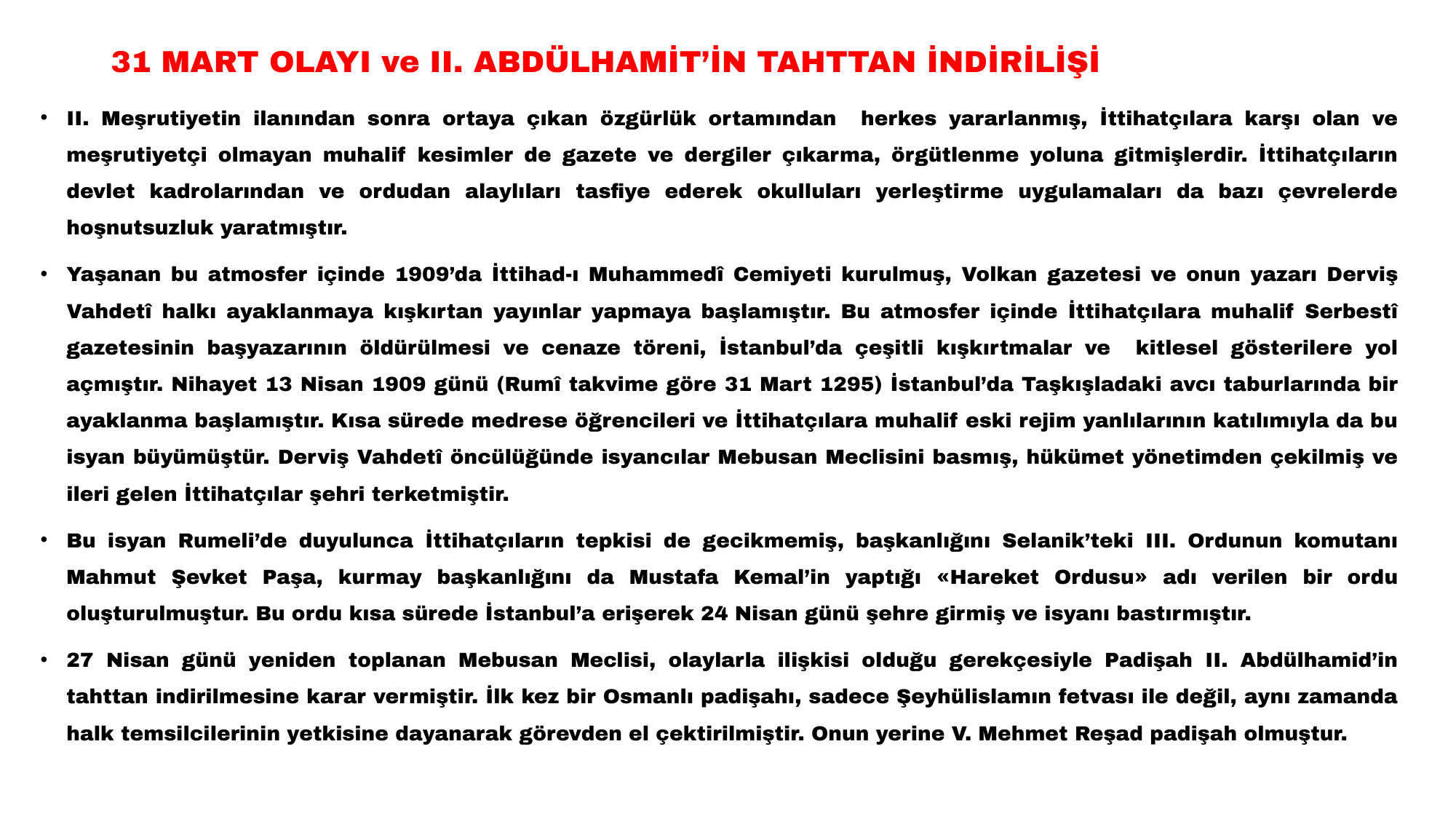

# 31 MART OLAYI ve II. ABDÜLHAMİT’İN TAHTTAN İNDİRİLİŞİ
II. Meşrutiyetin ilanından sonra ortaya çıkan özgürlük ortamından  herkes yararlanmış, İttihatçılara karşı olan ve meşrutiyetçi olmayan muhalif kesimler de gazete ve dergiler çıkarma, örgütlenme yoluna gitmişlerdir. İttihatçıların devlet kadrolarından ve ordudan alaylıları tasfiye ederek okulluları yerleştirme uygulamaları da bazı çevrelerde hoşnutsuzluk yaratmıştır.
Yaşanan bu atmosfer içinde 1909’da İttihad-ı Muhammedî Cemiyeti kurulmuş, Volkan gazetesi ve onun yazarı Derviş Vahdetî halkı ayaklanmaya kışkırtan yayınlar yapmaya başlamıştır. Bu atmosfer içinde İttihatçılara muhalif Serbestî gazetesinin başyazarının öldürülmesi ve cenaze töreni, İstanbul’da çeşitli kışkırtmalar ve  kitlesel gösterilere yol açmıştır. Nihayet 13 Nisan 1909 günü (Rumî takvime göre 31 Mart 1295) İstanbul’da Taşkışladaki avcı taburlarında bir ayaklanma başlamıştır. Kısa sürede medrese öğrencileri ve İttihatçılara muhalif eski rejim yanlılarının katılımıyla da bu isyan büyümüştür. Derviş Vahdetî öncülüğünde isyancılar Mebusan Meclisini basmış, hükümet yönetimden çekilmiş ve ileri gelen İttihatçılar şehri terketmiştir.
Bu isyan Rumeli’de duyulunca İttihatçıların tepkisi de gecikmemiş, başkanlığını Selanik’teki III. Ordunun komutanı Mahmut Şevket Paşa, kurmay başkanlığını da Mustafa Kemal’in yaptığı «Hareket Ordusu» adı verilen bir ordu oluşturulmuştur. Bu ordu kısa sürede İstanbul’a erişerek 24 Nisan günü şehre girmiş ve isyanı bastırmıştır.
27 Nisan günü yeniden toplanan Mebusan Meclisi, olaylarla ilişkisi olduğu gerekçesiyle Padişah II. Abdülhamid’in tahttan indirilmesine karar vermiştir. İlk kez bir Osmanlı padişahı, sadece Şeyhülislamın fetvası ile değil, aynı zamanda halk temsilcilerinin yetkisine dayanarak görevden el çektirilmiştir. Onun yerine V. Mehmet Reşad padişah olmuştur.